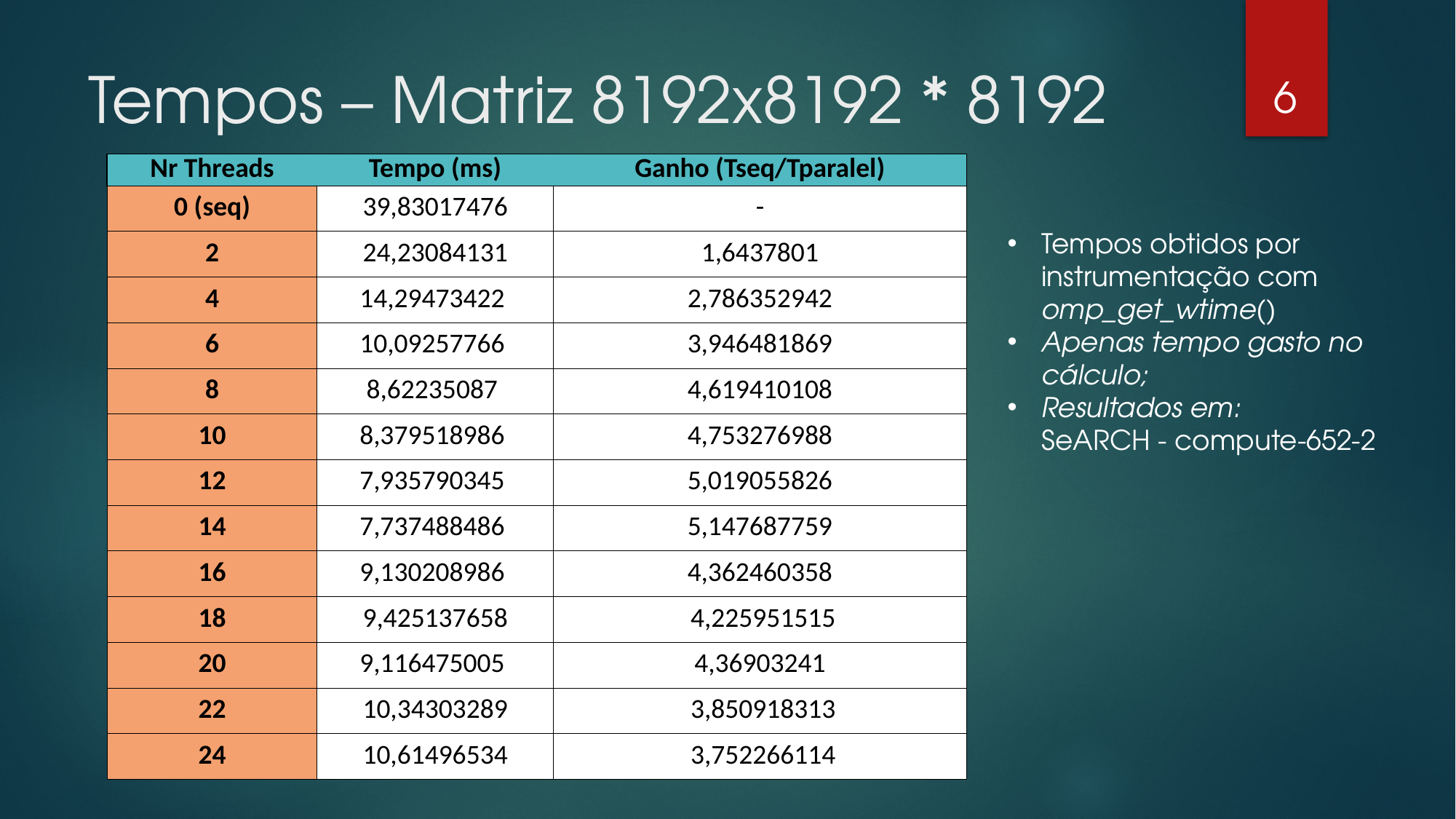

6
# Tempos – Matriz 8192x8192 * 8192
| Nr Threads | Tempo (ms) | Ganho (Tseq/Tparalel) |
| --- | --- | --- |
| 0 (seq) | 39,83017476 | - |
| 2 | 24,23084131 | 1,6437801 |
| 4 | 14,29473422 | 2,786352942 |
| 6 | 10,09257766 | 3,946481869 |
| 8 | 8,62235087 | 4,619410108 |
| 10 | 8,379518986 | 4,753276988 |
| 12 | 7,935790345 | 5,019055826 |
| 14 | 7,737488486 | 5,147687759 |
| 16 | 9,130208986 | 4,362460358 |
| 18 | 9,425137658 | 4,225951515 |
| 20 | 9,116475005 | 4,36903241 |
| 22 | 10,34303289 | 3,850918313 |
| 24 | 10,61496534 | 3,752266114 |
Tempos obtidos por instrumentação com omp_get_wtime()
Apenas tempo gasto no cálculo;
Resultados em:
SeARCH - compute-652-2